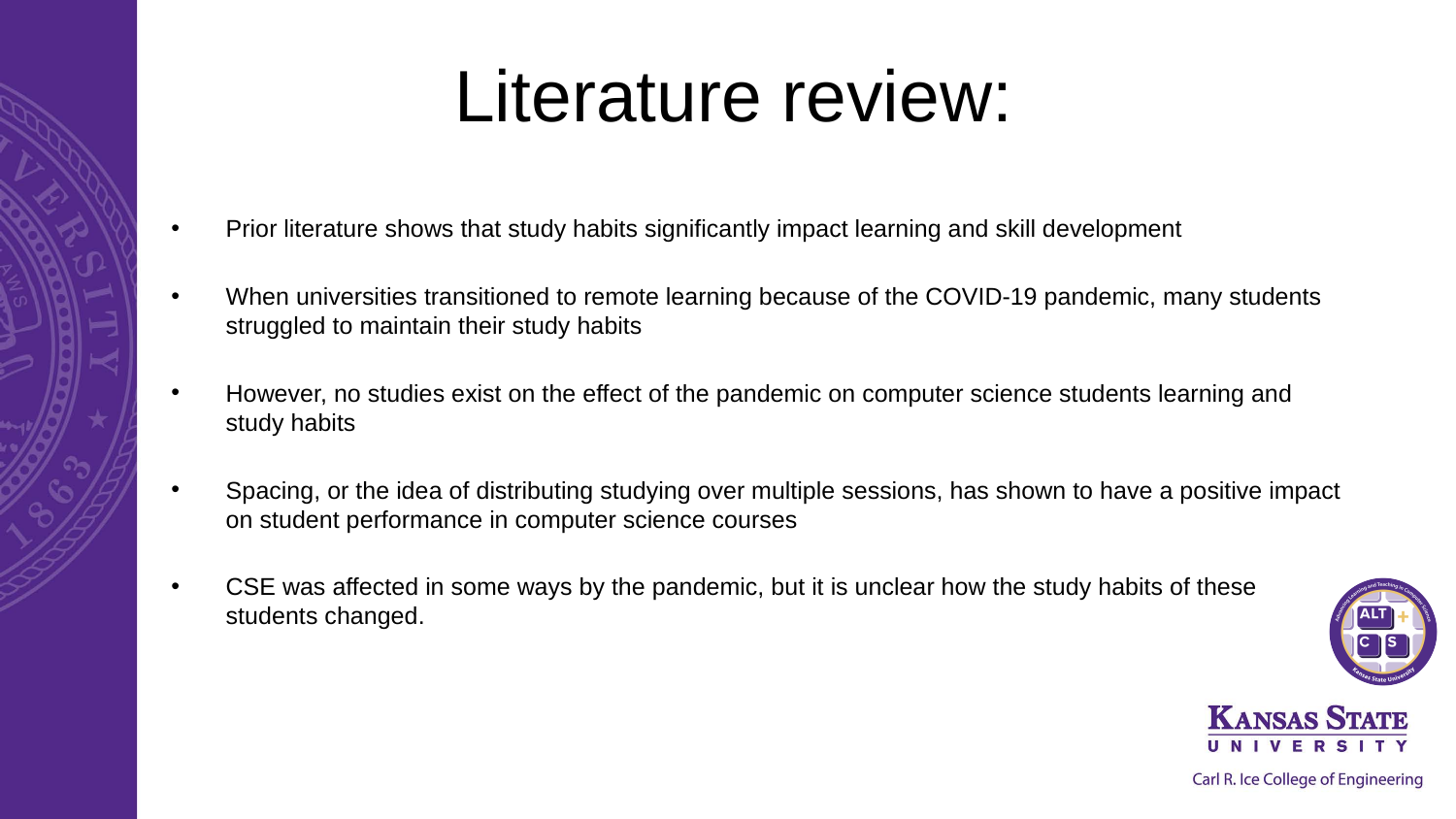

# Literature review:
Prior literature shows that study habits significantly impact learning and skill development

When universities transitioned to remote learning because of the COVID-19 pandemic, many students struggled to maintain their study habits

However, no studies exist on the effect of the pandemic on computer science students learning and study habits

Spacing, or the idea of distributing studying over multiple sessions, has shown to have a positive impact on student performance in computer science courses

CSE was affected in some ways by the pandemic, but it is unclear how the study habits of these students changed.